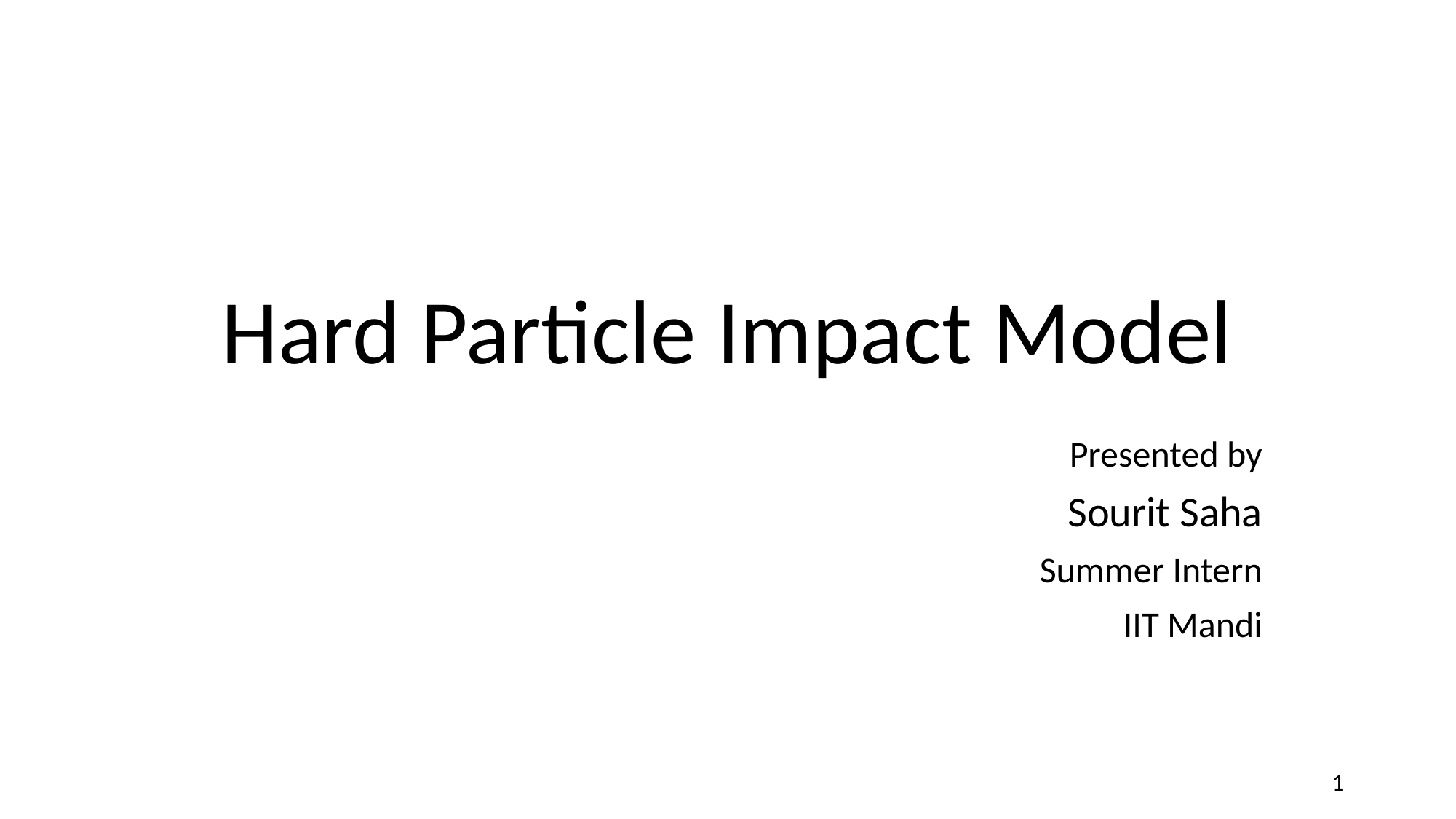

# Hard Particle Impact Model
Presented by
Sourit Saha
Summer Intern
IIT Mandi
1